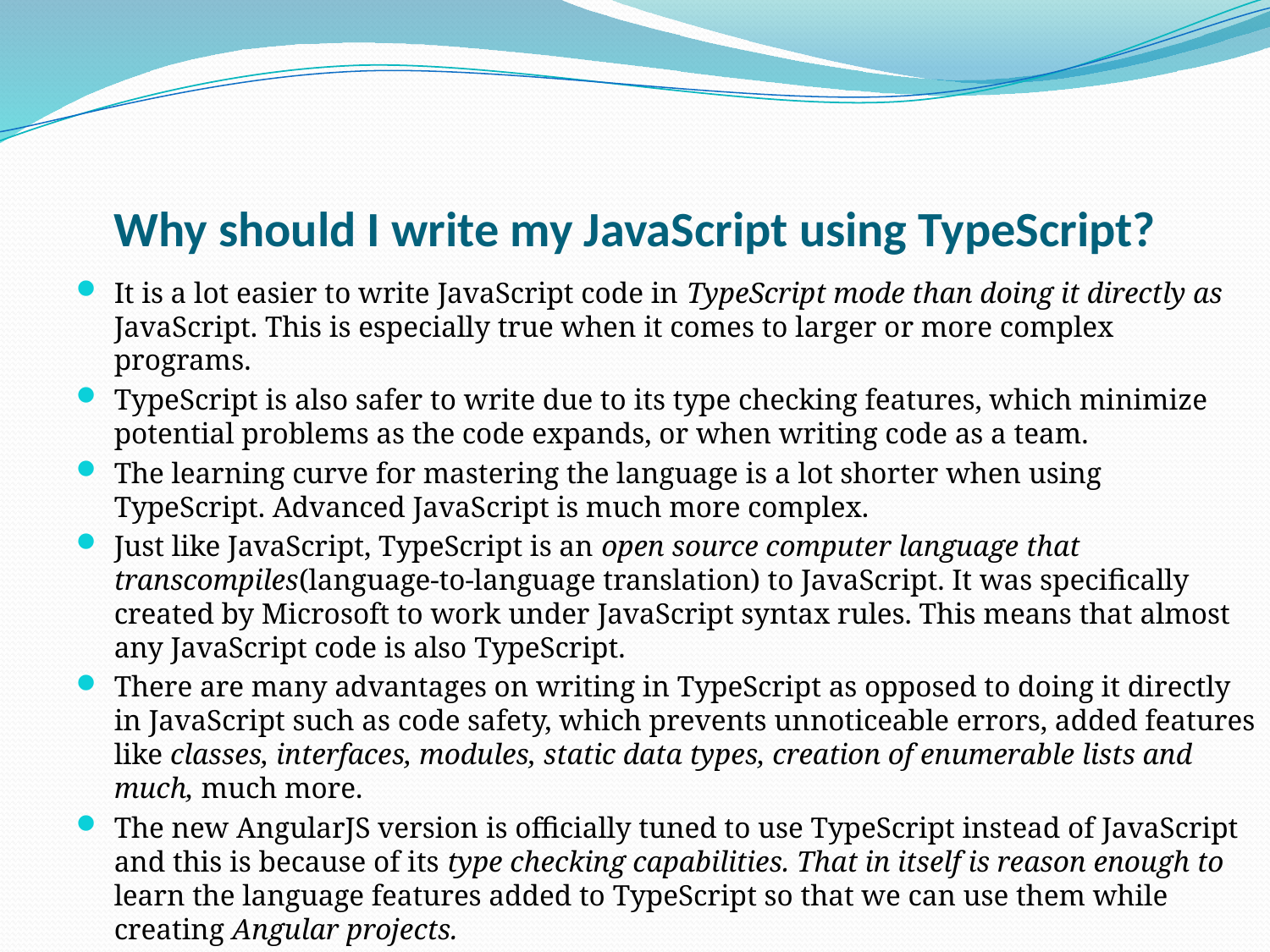

# Why should I write my JavaScript using TypeScript?
It is a lot easier to write JavaScript code in TypeScript mode than doing it directly as JavaScript. This is especially true when it comes to larger or more complex programs.
TypeScript is also safer to write due to its type checking features, which minimize potential problems as the code expands, or when writing code as a team.
The learning curve for mastering the language is a lot shorter when using TypeScript. Advanced JavaScript is much more complex.
Just like JavaScript, TypeScript is an open source computer language that transcompiles(language-to-language translation) to JavaScript. It was specifically created by Microsoft to work under JavaScript syntax rules. This means that almost any JavaScript code is also TypeScript.
There are many advantages on writing in TypeScript as opposed to doing it directly in JavaScript such as code safety, which prevents unnoticeable errors, added features like classes, interfaces, modules, static data types, creation of enumerable lists and much, much more.
The new AngularJS version is officially tuned to use TypeScript instead of JavaScript and this is because of its type checking capabilities. That in itself is reason enough to learn the language features added to TypeScript so that we can use them while creating Angular projects.